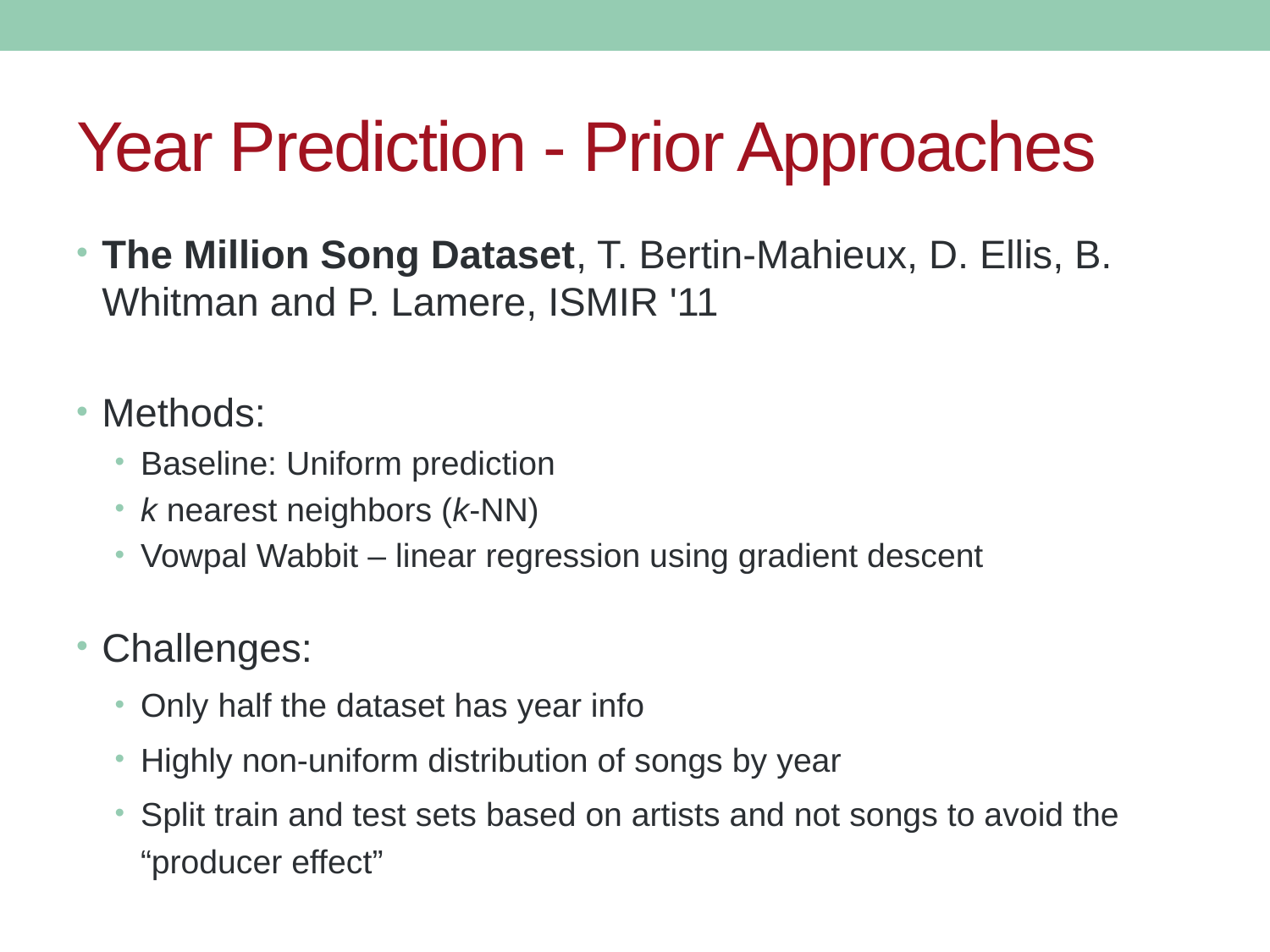

# Year Prediction - Prior Approaches
The Million Song Dataset, T. Bertin-Mahieux, D. Ellis, B. Whitman and P. Lamere, ISMIR '11

Methods:
Baseline: Uniform prediction
k nearest neighbors (k-NN)
Vowpal Wabbit – linear regression using gradient descent
Challenges:
Only half the dataset has year info
Highly non-uniform distribution of songs by year
Split train and test sets based on artists and not songs to avoid the “producer effect”